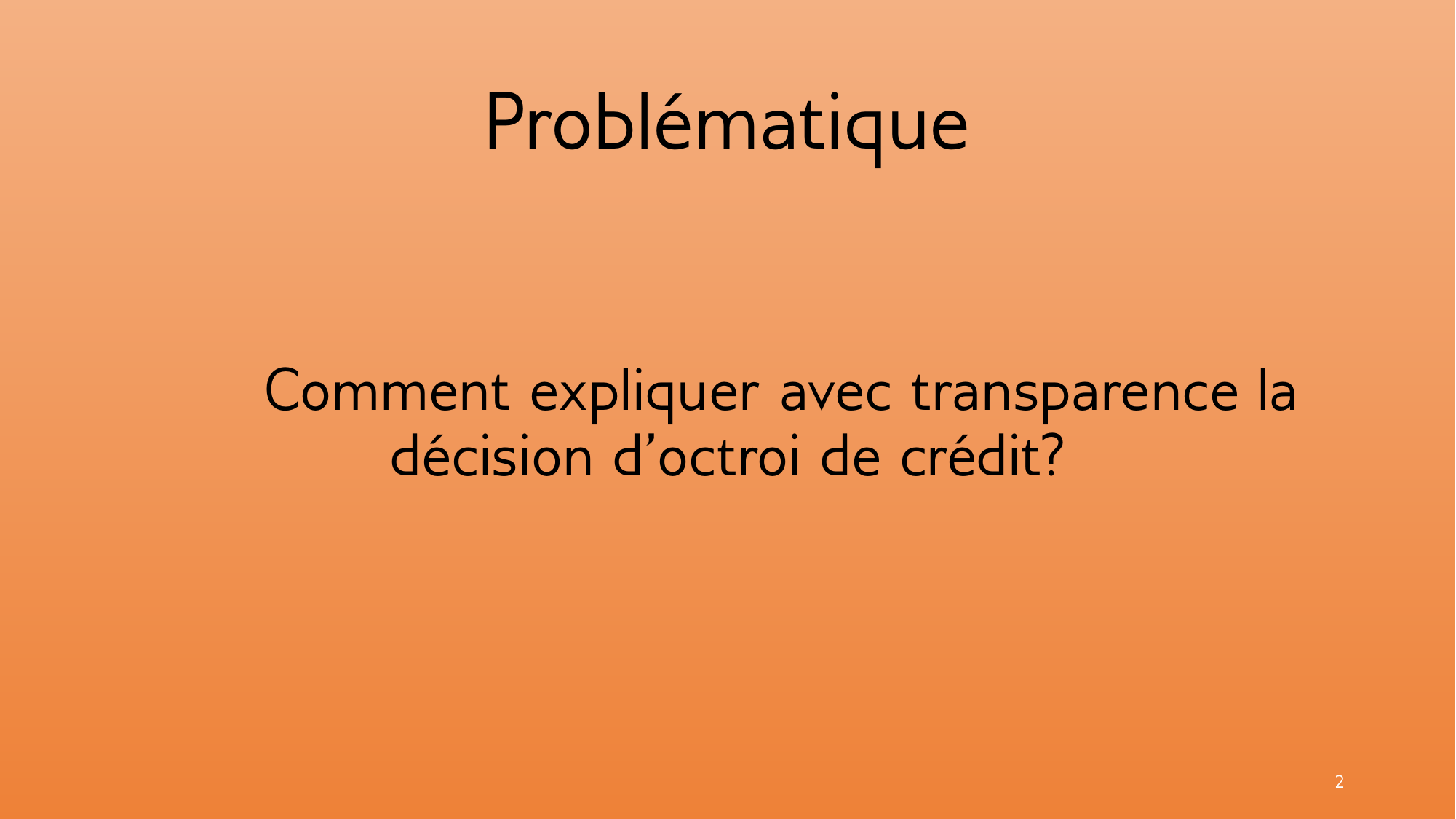

# Problématique
	Comment expliquer avec transparence la décision d’octroi de crédit?
2